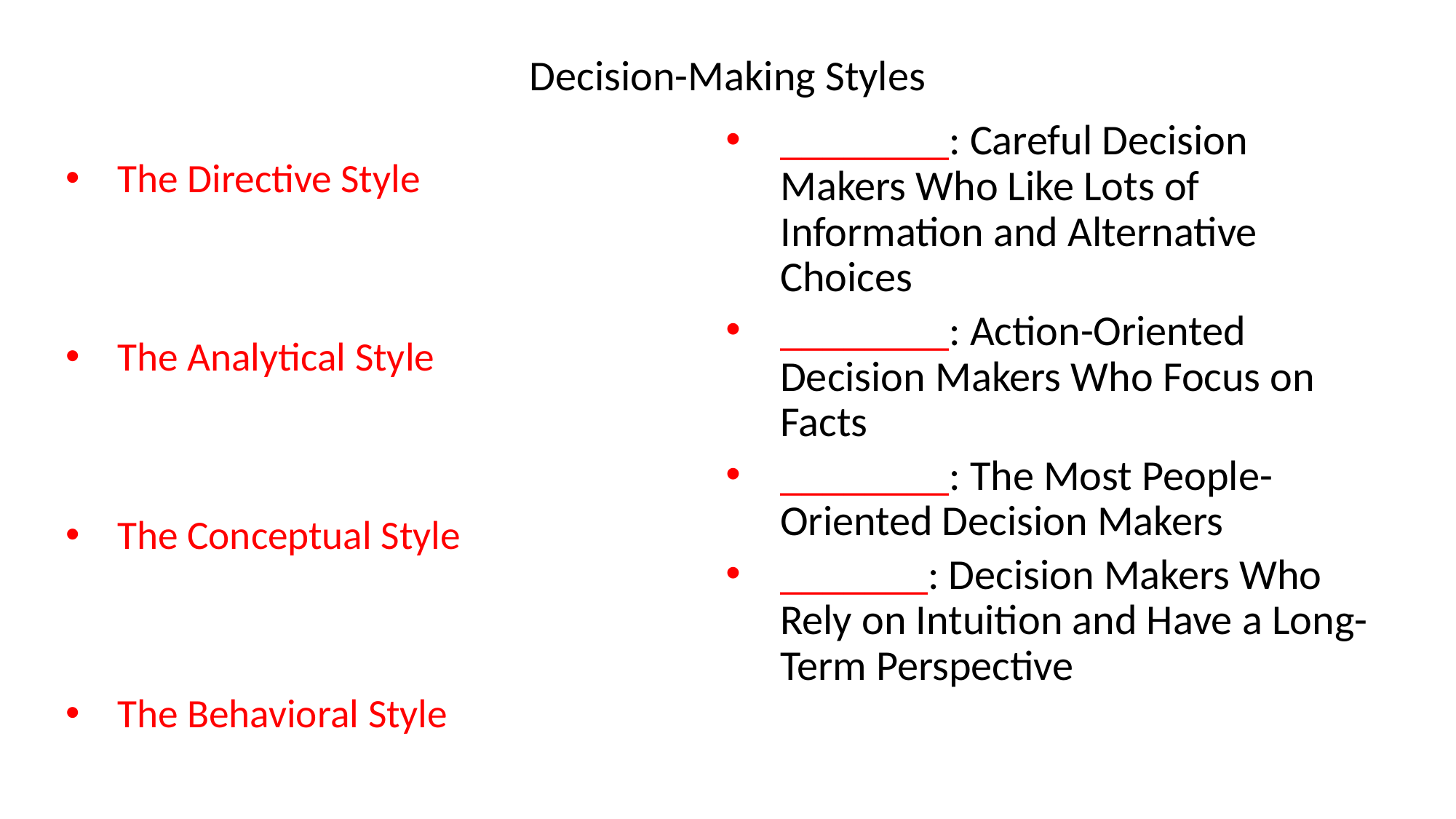

# Decision-Making Styles
________: Careful Decision Makers Who Like Lots of Information and Alternative Choices
________: Action-Oriented Decision Makers Who Focus on Facts
________: The Most People-Oriented Decision Makers
_______: Decision Makers Who Rely on Intuition and Have a Long-Term Perspective

The Directive Style

The Analytical Style

The Conceptual Style

The Behavioral Style